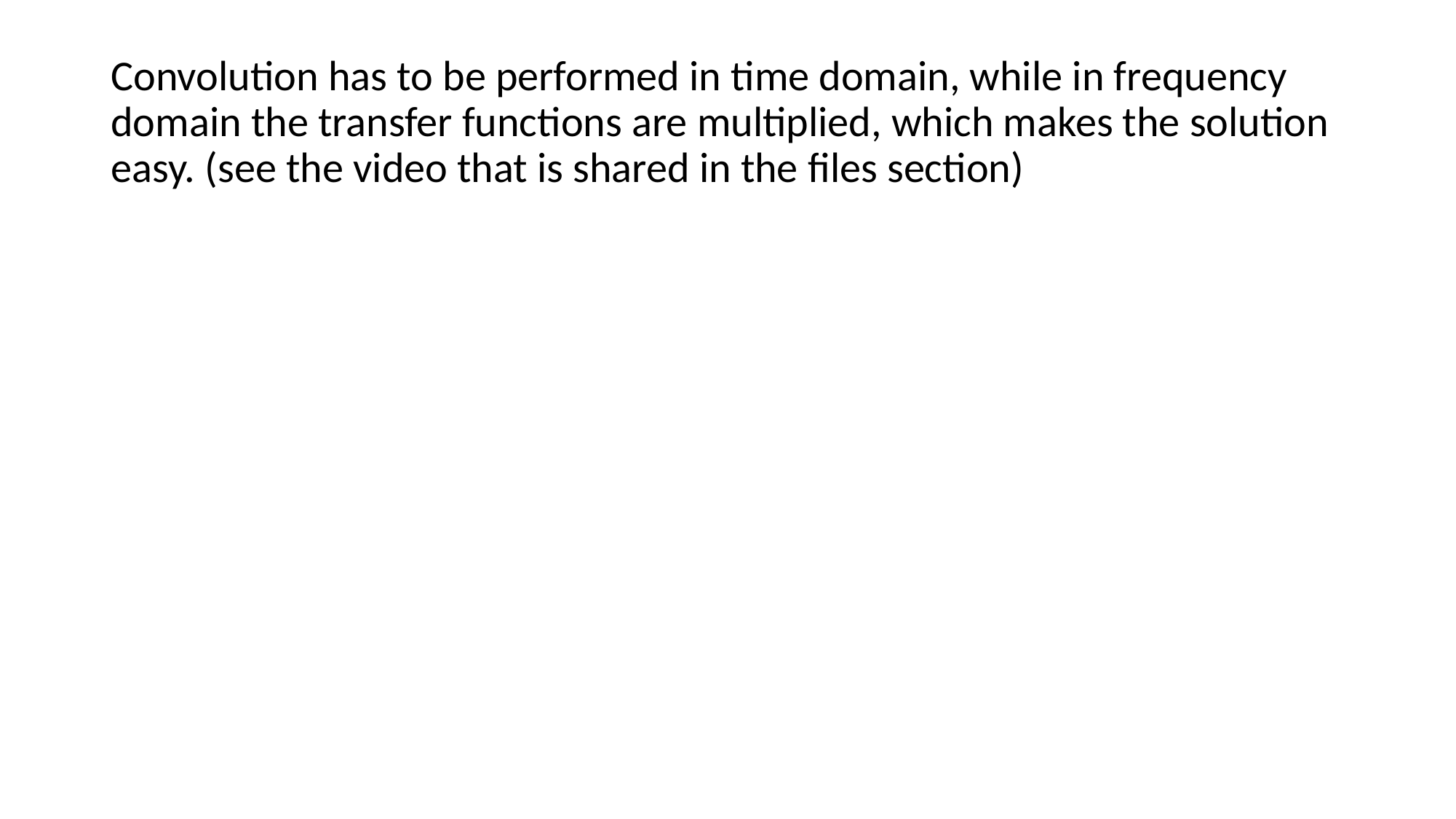

# Convolution has to be performed in time domain, while in frequency domain the transfer functions are multiplied, which makes the solution easy. (see the video that is shared in the files section)